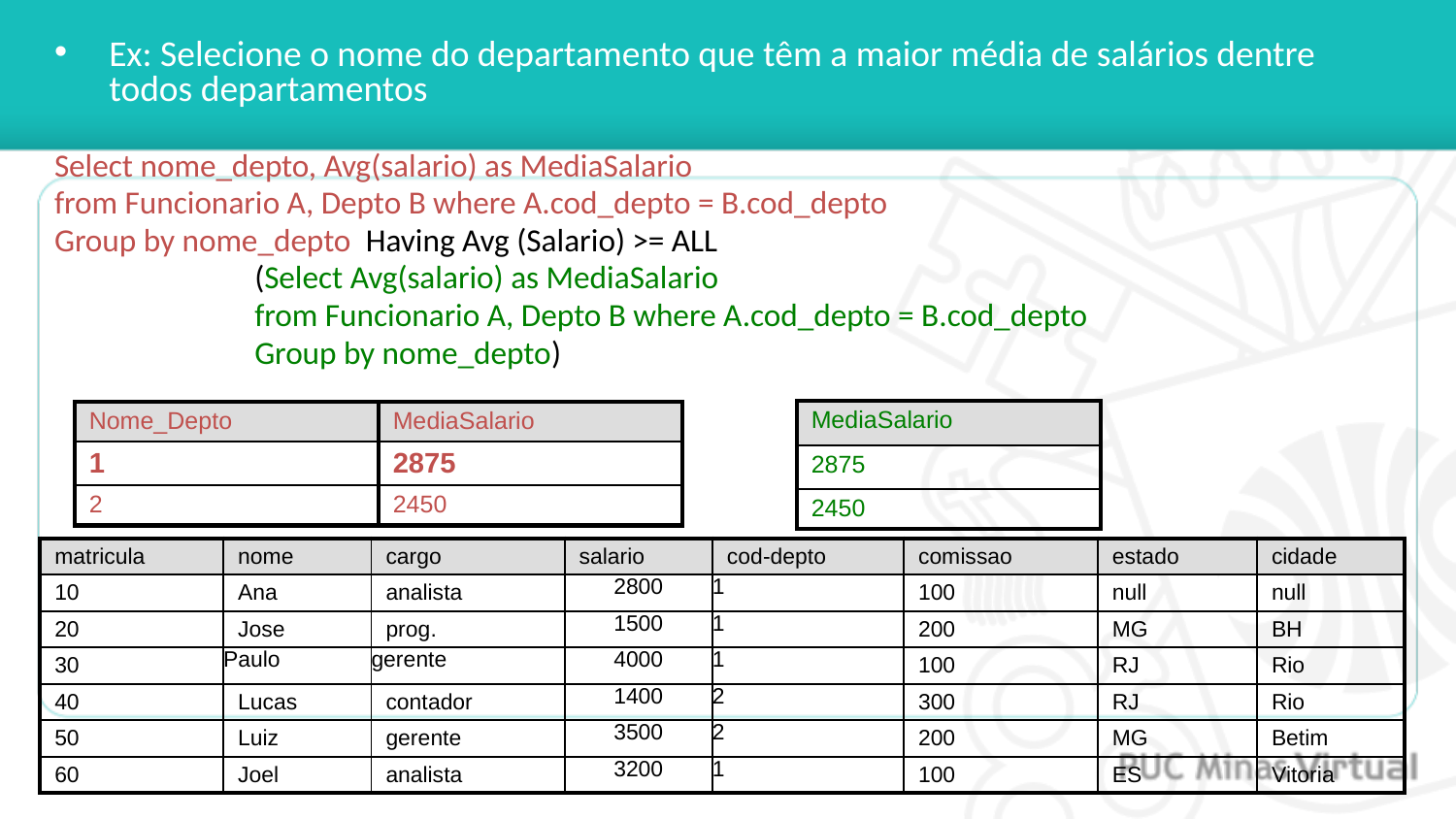

Ex: Selecione o nome do departamento que têm a maior média de salários dentre todos departamentos

Select nome_depto, Avg(salario) as MediaSalario
from Funcionario A, Depto B where A.cod_depto = B.cod_depto
Group by nome_depto  Having Avg (Salario) >= ALL
		(Select Avg(salario) as MediaSalario
		from Funcionario A, Depto B where A.cod_depto = B.cod_depto
		Group by nome_depto)

| MediaSalario |
| --- |
| 2875 |
| 2450 |
| Nome\_Depto | MediaSalario |
| --- | --- |
| 1 | 2875 |
| 2 | 2450 |
| matricula | nome | cargo | salario | cod-depto | comissao | estado | cidade |
| --- | --- | --- | --- | --- | --- | --- | --- |
| 10 | Ana | analista | 2800 | 1 | 100 | null | null |
| 20 | Jose | prog. | 1500 | 1 | 200 | MG | BH |
| 30 | Paulo | gerente | 4000 | 1 | 100 | RJ | Rio |
| 40 | Lucas | contador | 1400 | 2 | 300 | RJ | Rio |
| 50 | Luiz | gerente | 3500 | 2 | 200 | MG | Betim |
| 60 | Joel | analista | 3200 | 1 | 100 | ES | Vitoria |